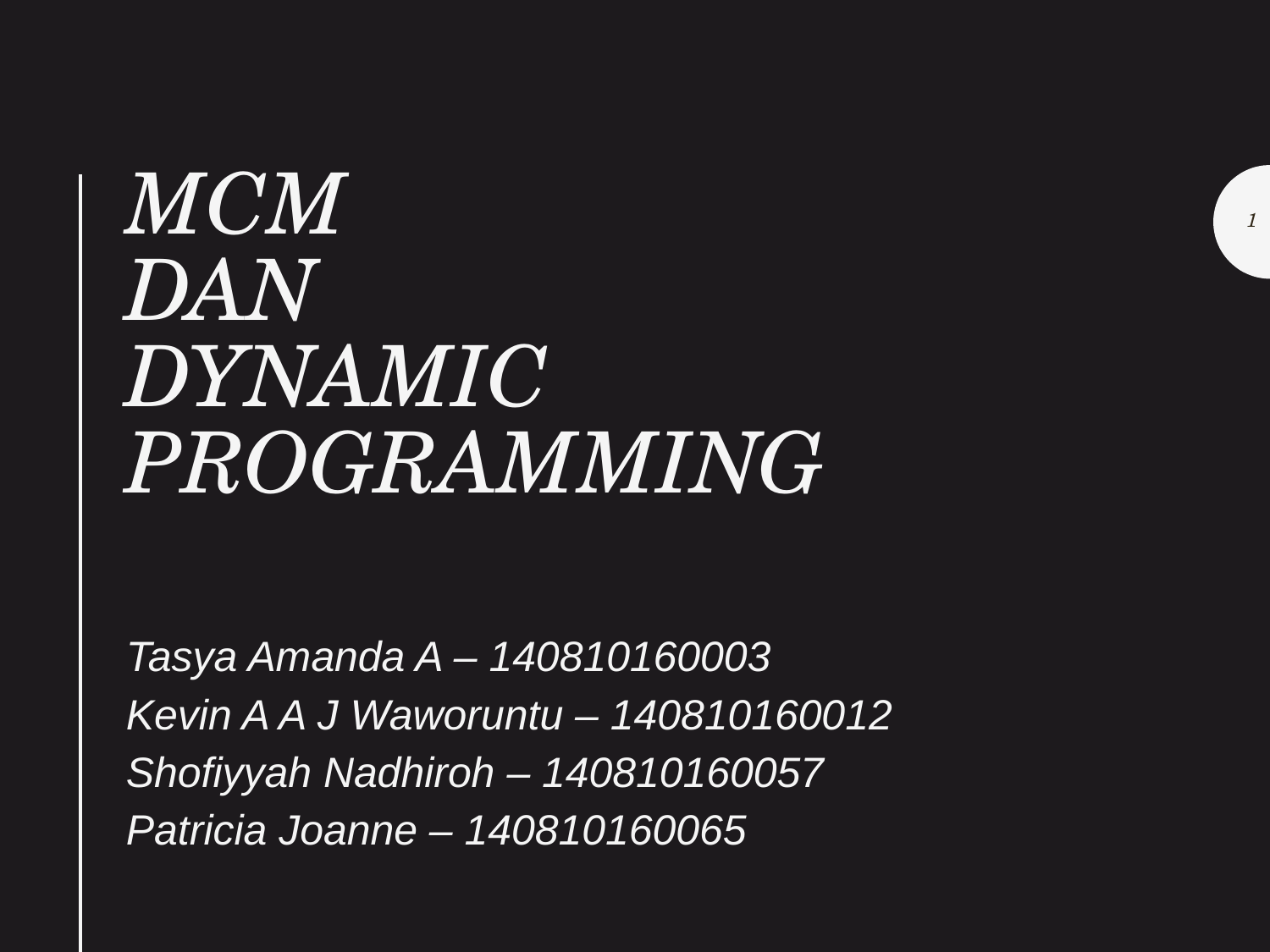

# MCM DAN dynamic programming
1
Tasya Amanda A – 140810160003
Kevin A A J Waworuntu – 140810160012
Shofiyyah Nadhiroh – 140810160057
Patricia Joanne – 140810160065